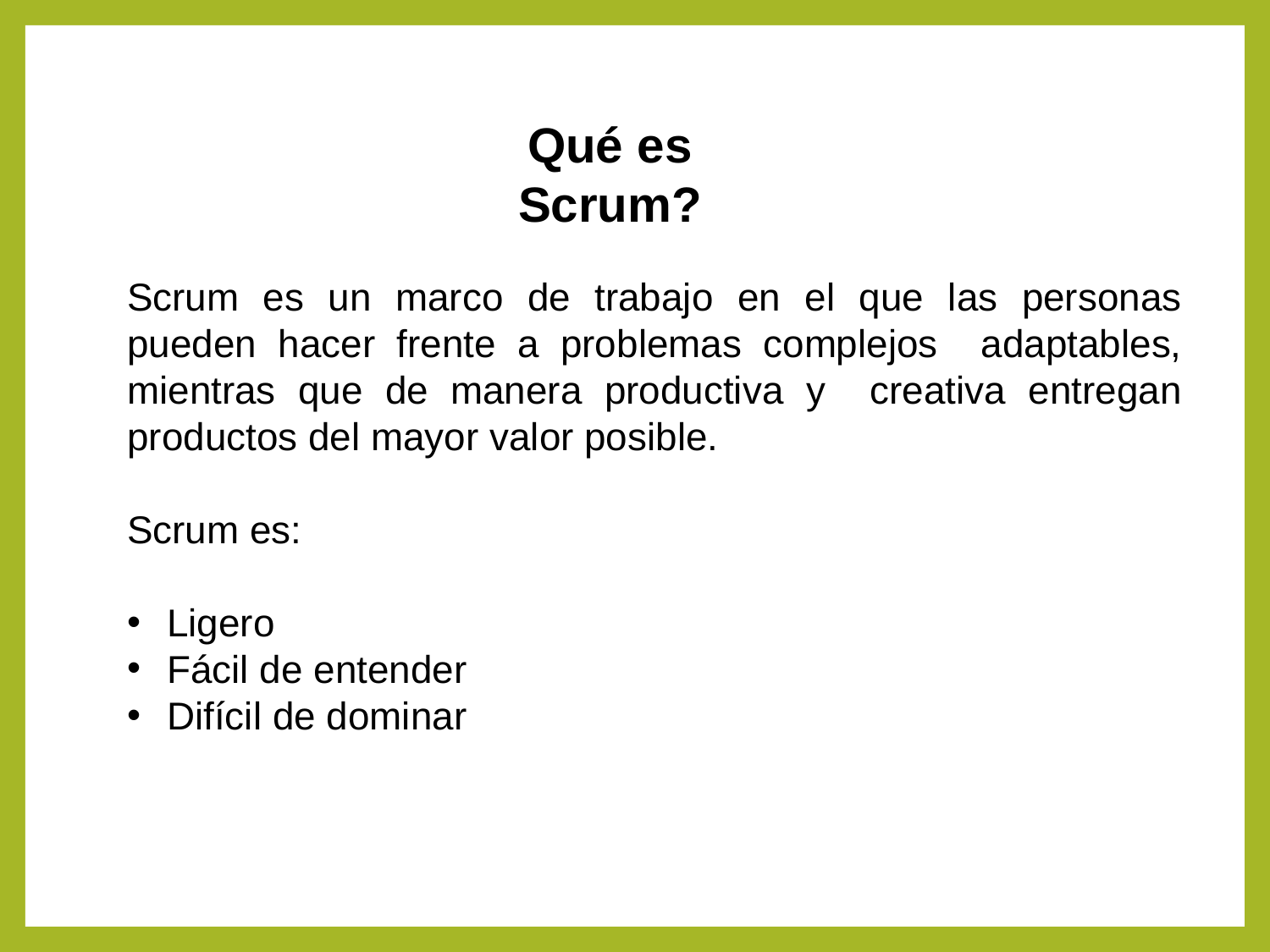

Qué es Scrum?
Scrum es un marco de trabajo en el que las personas pueden hacer frente a problemas complejos  adaptables, mientras que de manera productiva y  creativa entregan productos del mayor valor posible.

Scrum es:

Ligero
Fácil de entender
Difícil de dominar